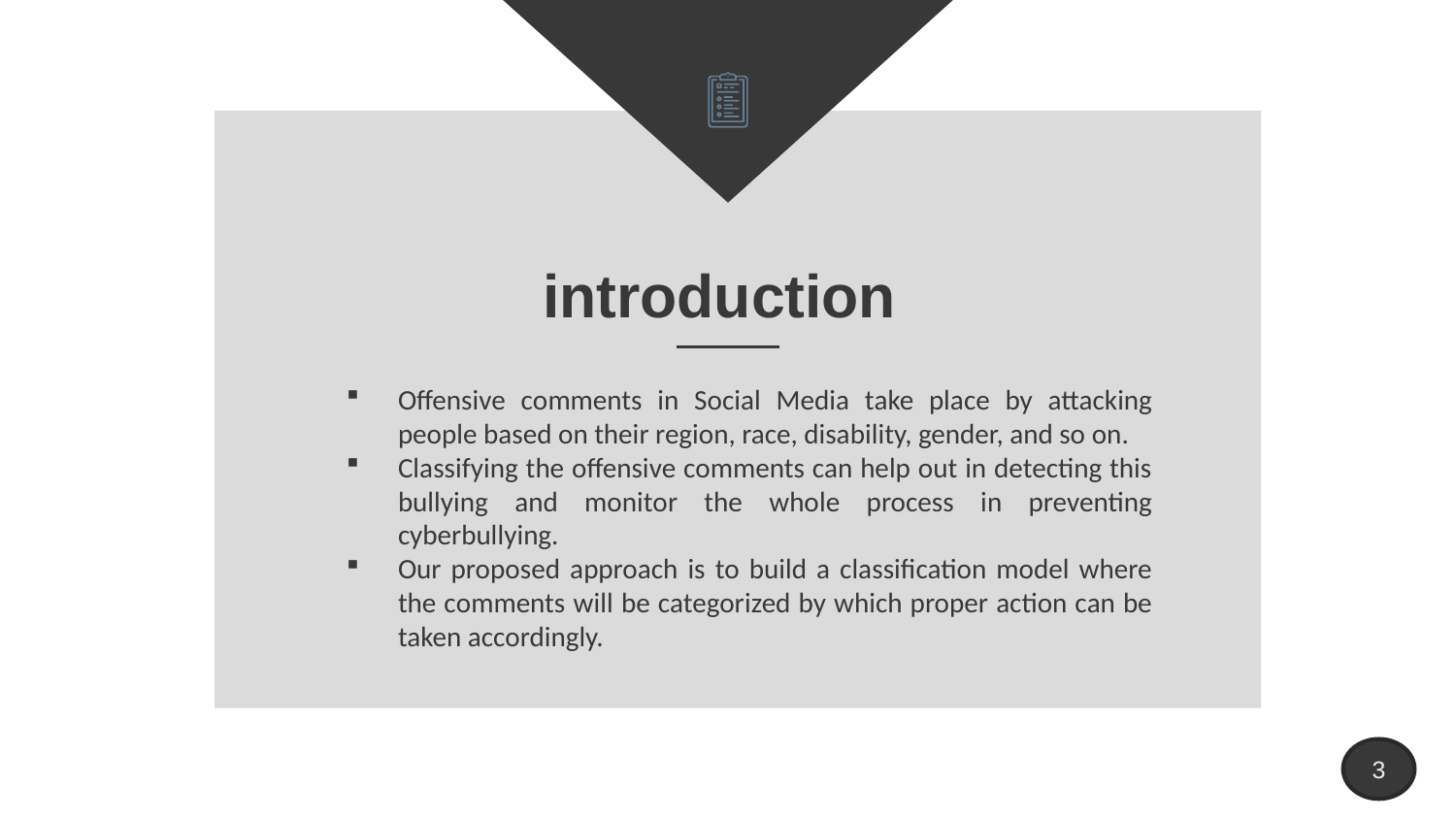

# introduction
Offensive comments in Social Media take place by attacking people based on their region, race, disability, gender, and so on.
Classifying the offensive comments can help out in detecting this bullying and monitor the whole process in preventing cyberbullying.
Our proposed approach is to build a classification model where the comments will be categorized by which proper action can be taken accordingly.
3